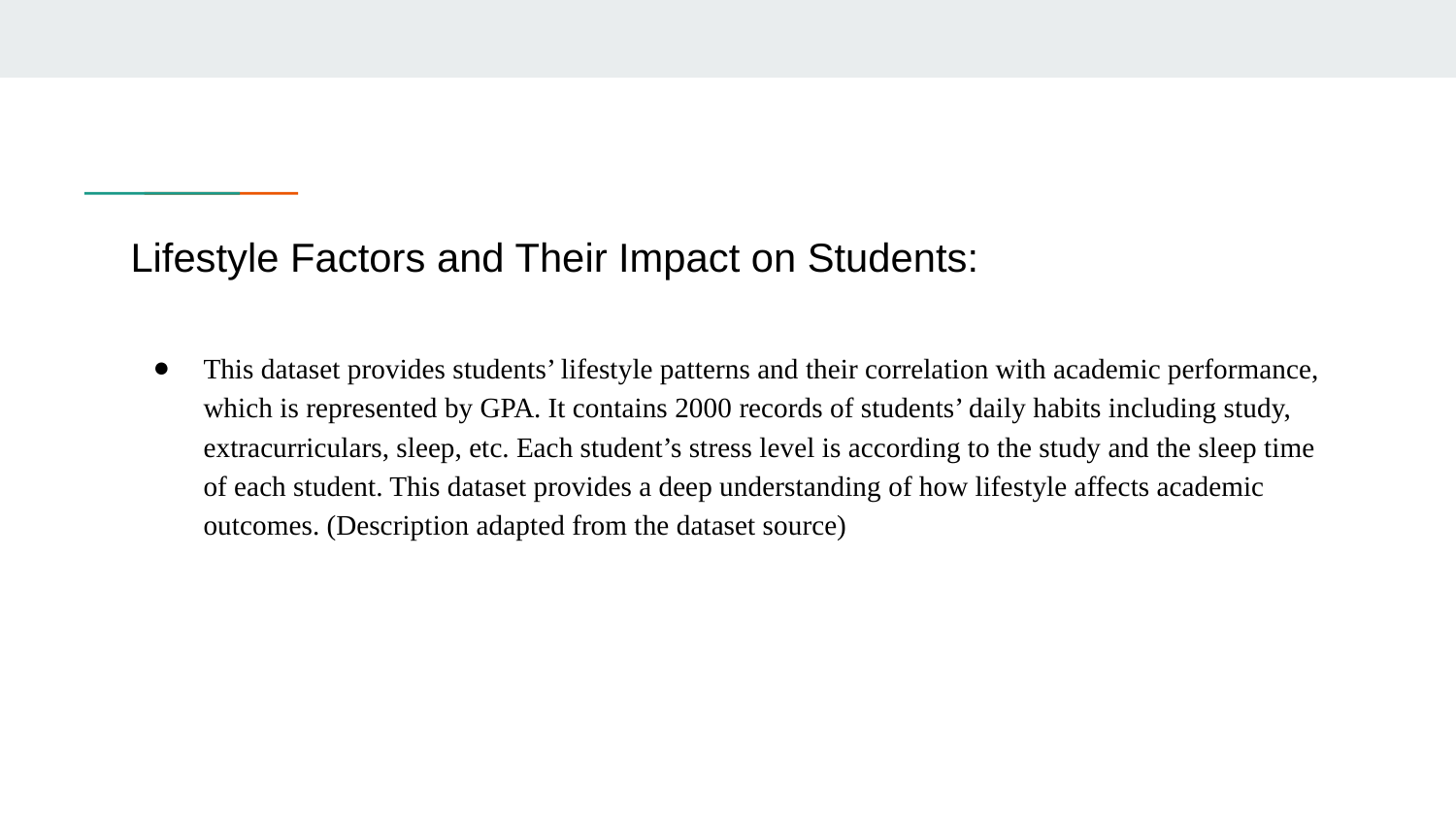

# Lifestyle Factors and Their Impact on Students:
This dataset provides students’ lifestyle patterns and their correlation with academic performance, which is represented by GPA. It contains 2000 records of students’ daily habits including study, extracurriculars, sleep, etc. Each student’s stress level is according to the study and the sleep time of each student. This dataset provides a deep understanding of how lifestyle affects academic outcomes. (Description adapted from the dataset source)